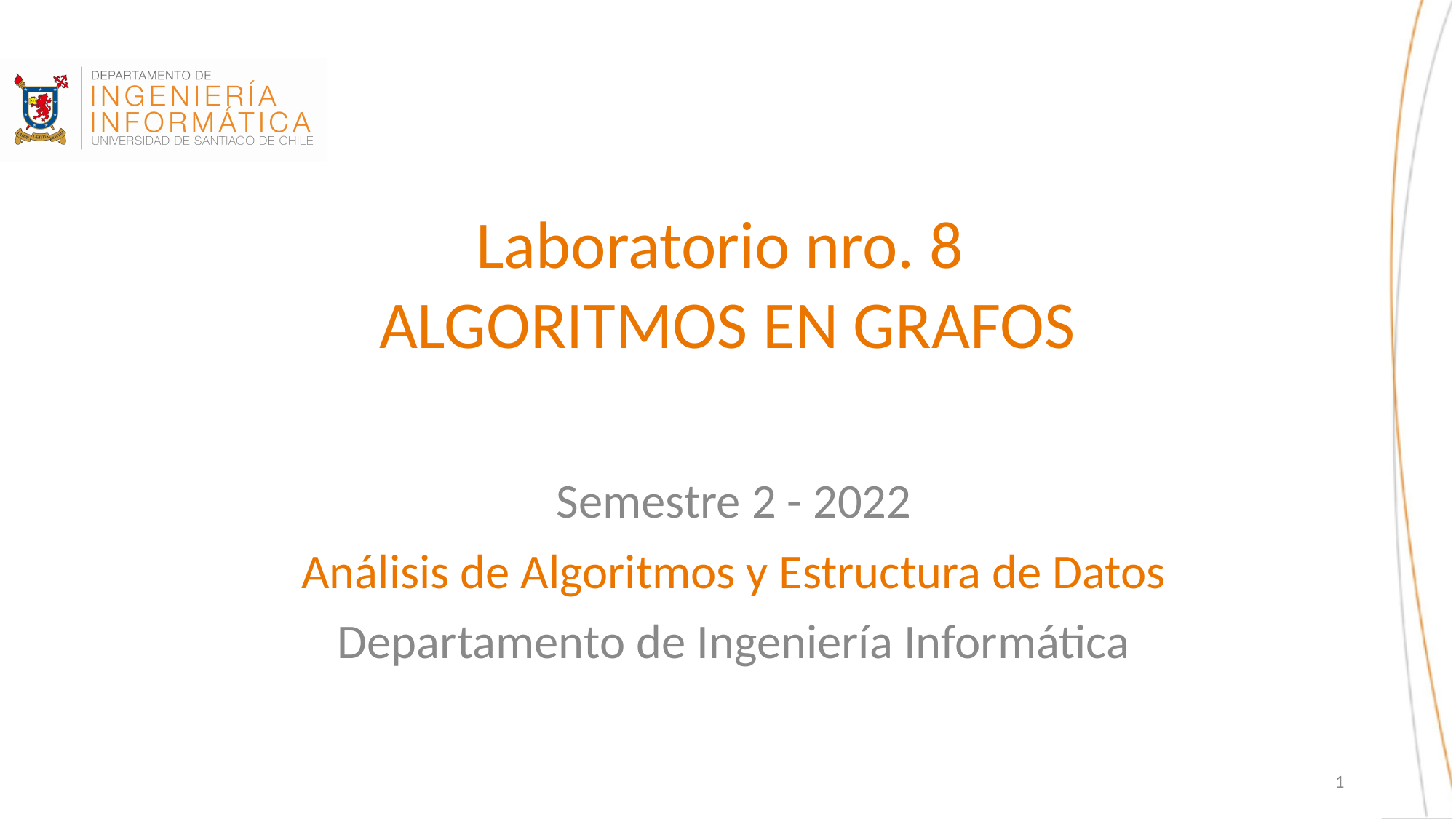

Laboratorio nro. 8
ALGORITMOS EN GRAFOS
Semestre 2 - 2022
Análisis de Algoritmos y Estructura de Datos
Departamento de Ingeniería Informática
1